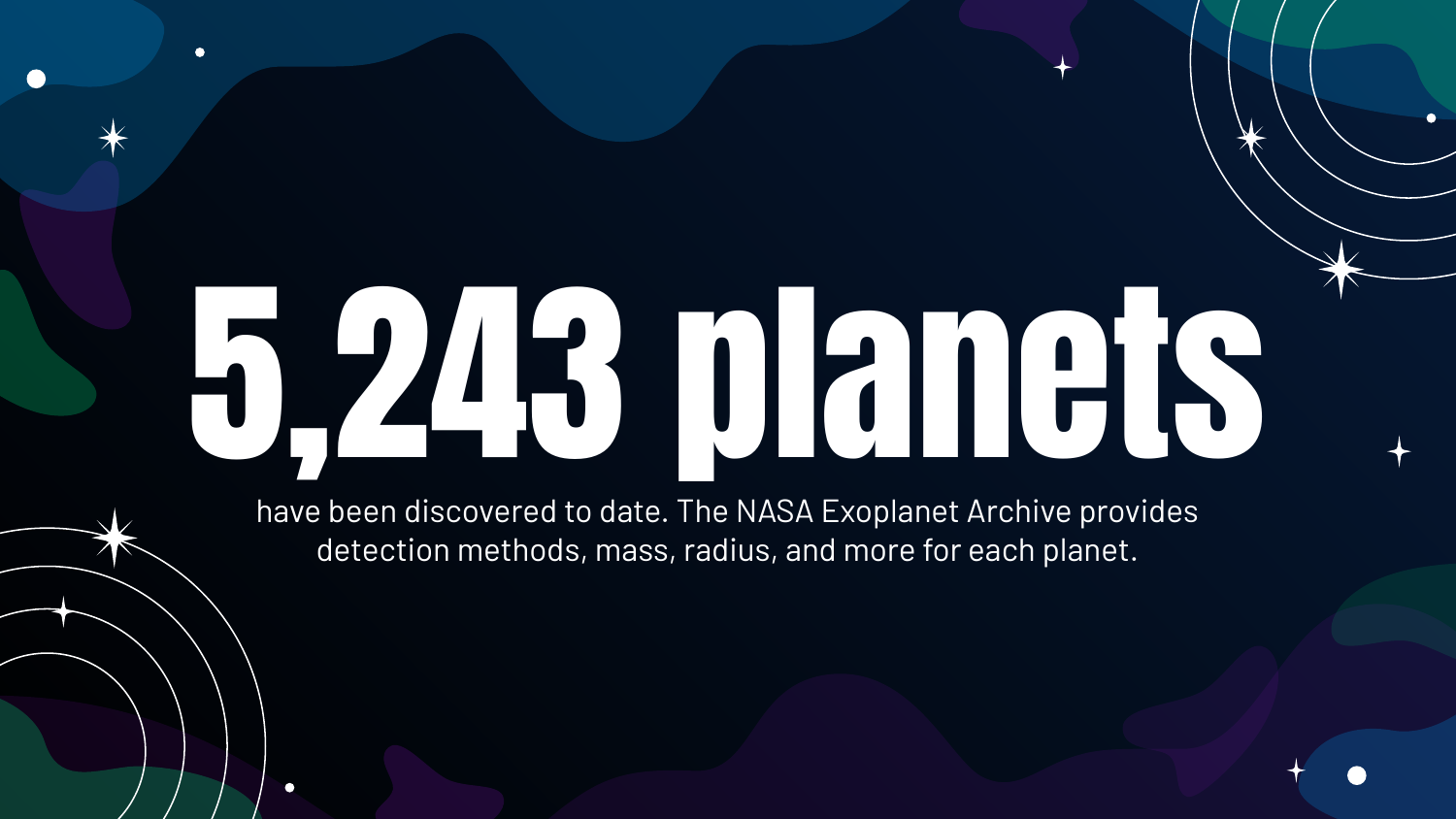

# 5,243 planets
have been discovered to date. The NASA Exoplanet Archive provides detection methods, mass, radius, and more for each planet.